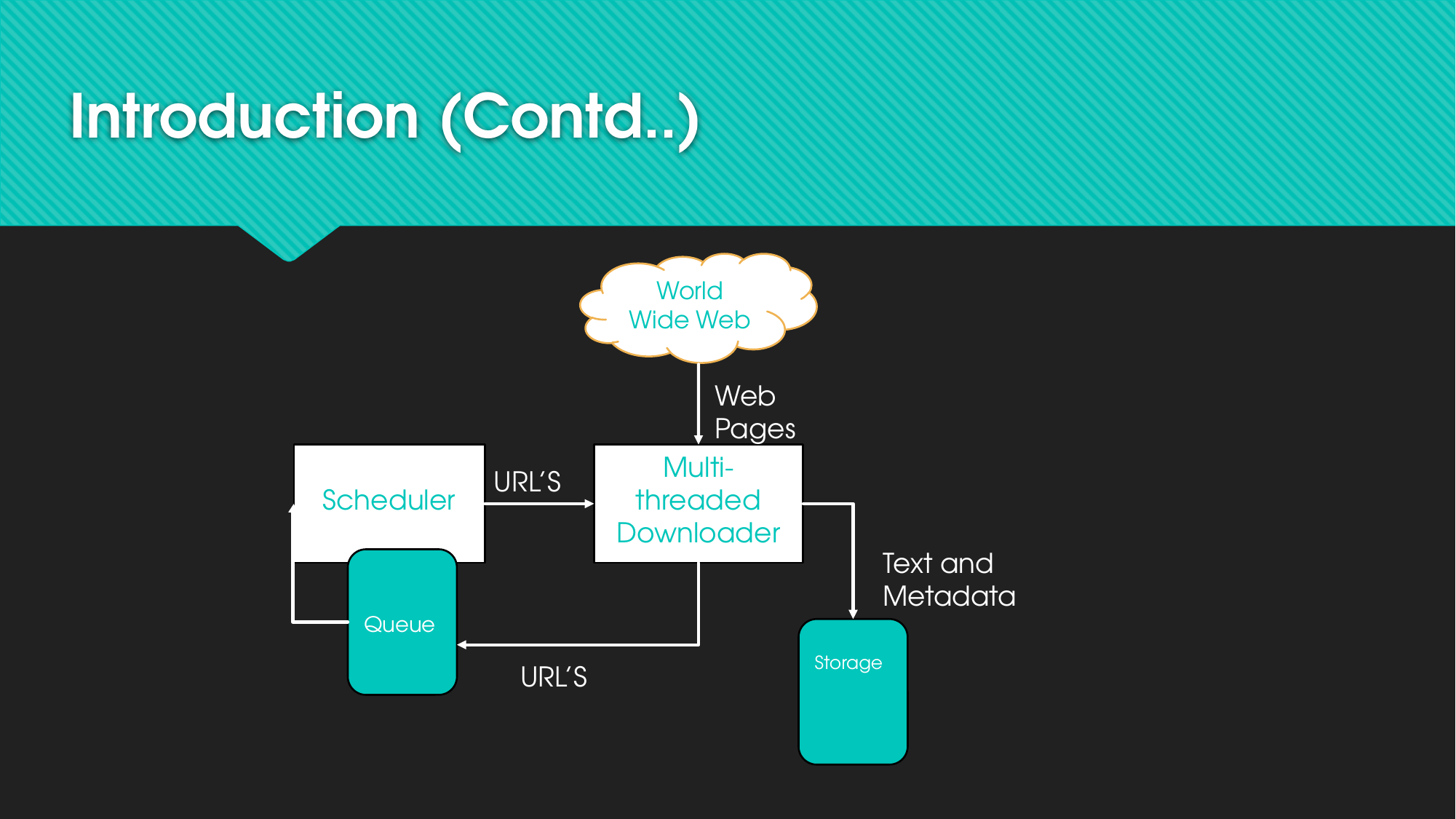

# Introduction (Contd..)
World Wide Web
Web Pages

Scheduler
Multi-threaded Downloader
URL’S
Text and Metadata

Queue

Storage
URL’S